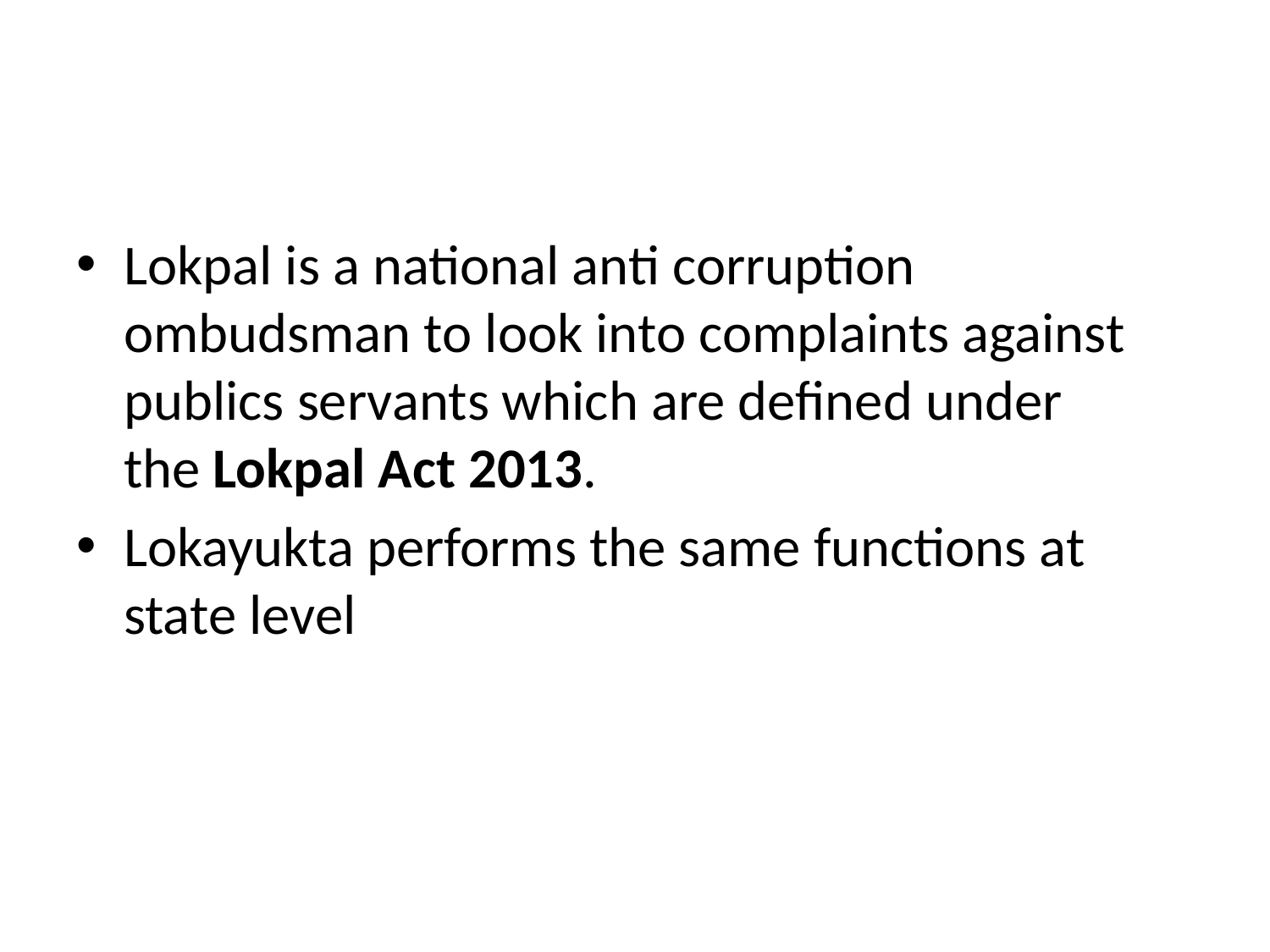

Lokpal is a national anti corruption ombudsman to look into complaints against publics servants which are defined under the Lokpal Act 2013.
Lokayukta performs the same functions at state level